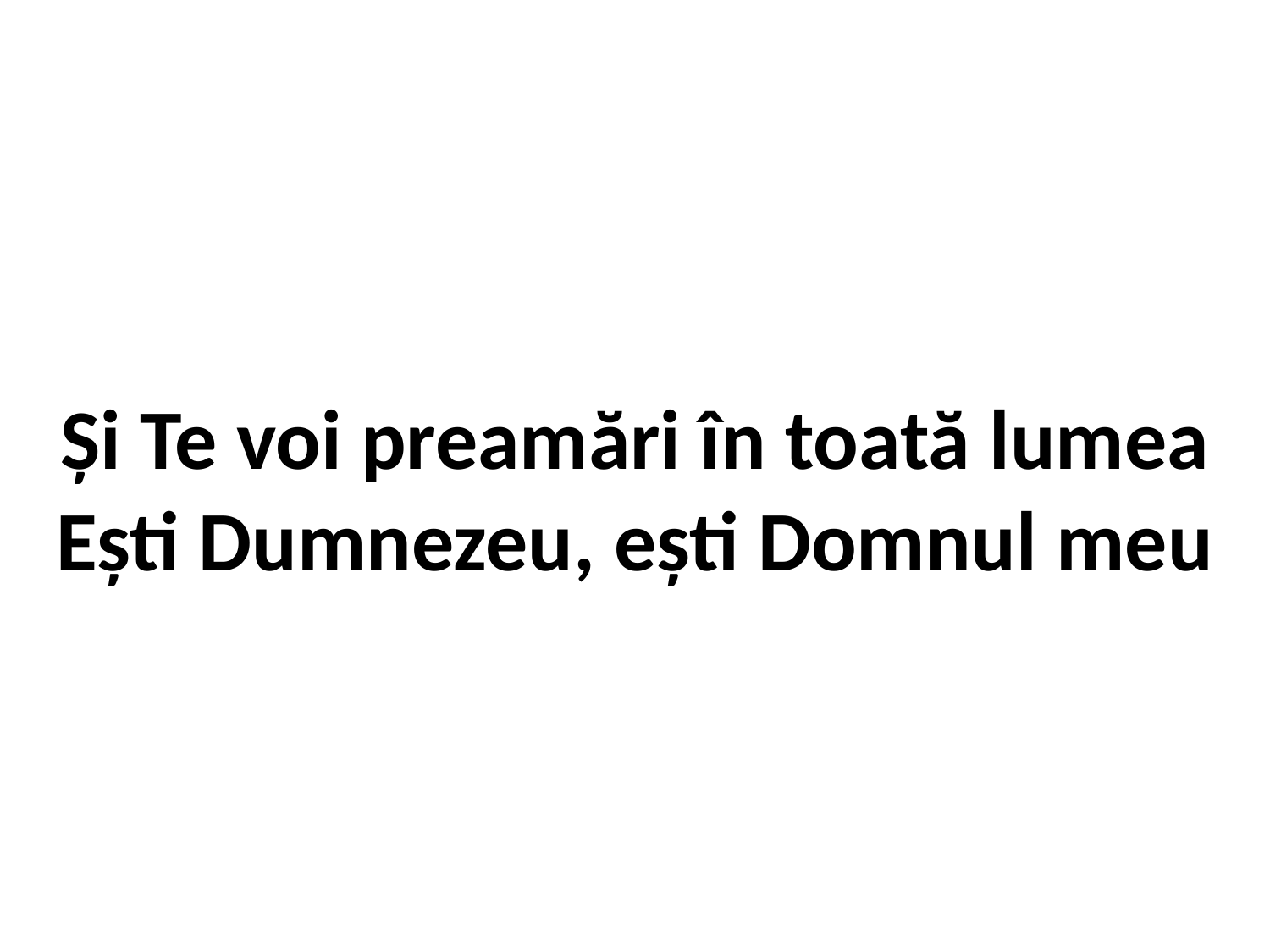

# Și Te voi preamări în toată lumea Ești Dumnezeu, ești Domnul meu